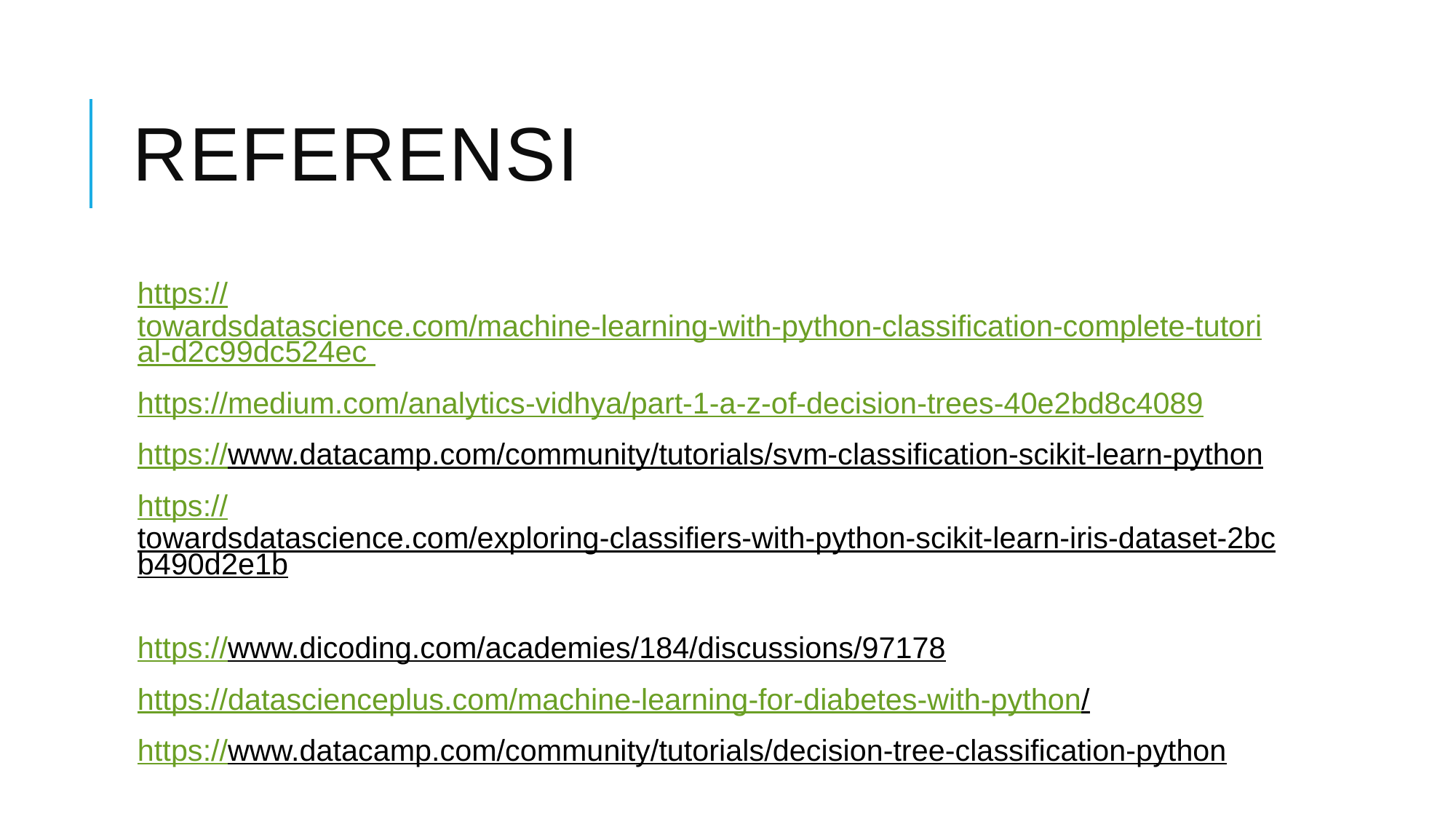

# referensi
https://towardsdatascience.com/machine-learning-with-python-classification-complete-tutorial-d2c99dc524ec
https://medium.com/analytics-vidhya/part-1-a-z-of-decision-trees-40e2bd8c4089
https://www.datacamp.com/community/tutorials/svm-classification-scikit-learn-python
https://towardsdatascience.com/exploring-classifiers-with-python-scikit-learn-iris-dataset-2bcb490d2e1b
https://www.dicoding.com/academies/184/discussions/97178
https://datascienceplus.com/machine-learning-for-diabetes-with-python/
https://www.datacamp.com/community/tutorials/decision-tree-classification-python